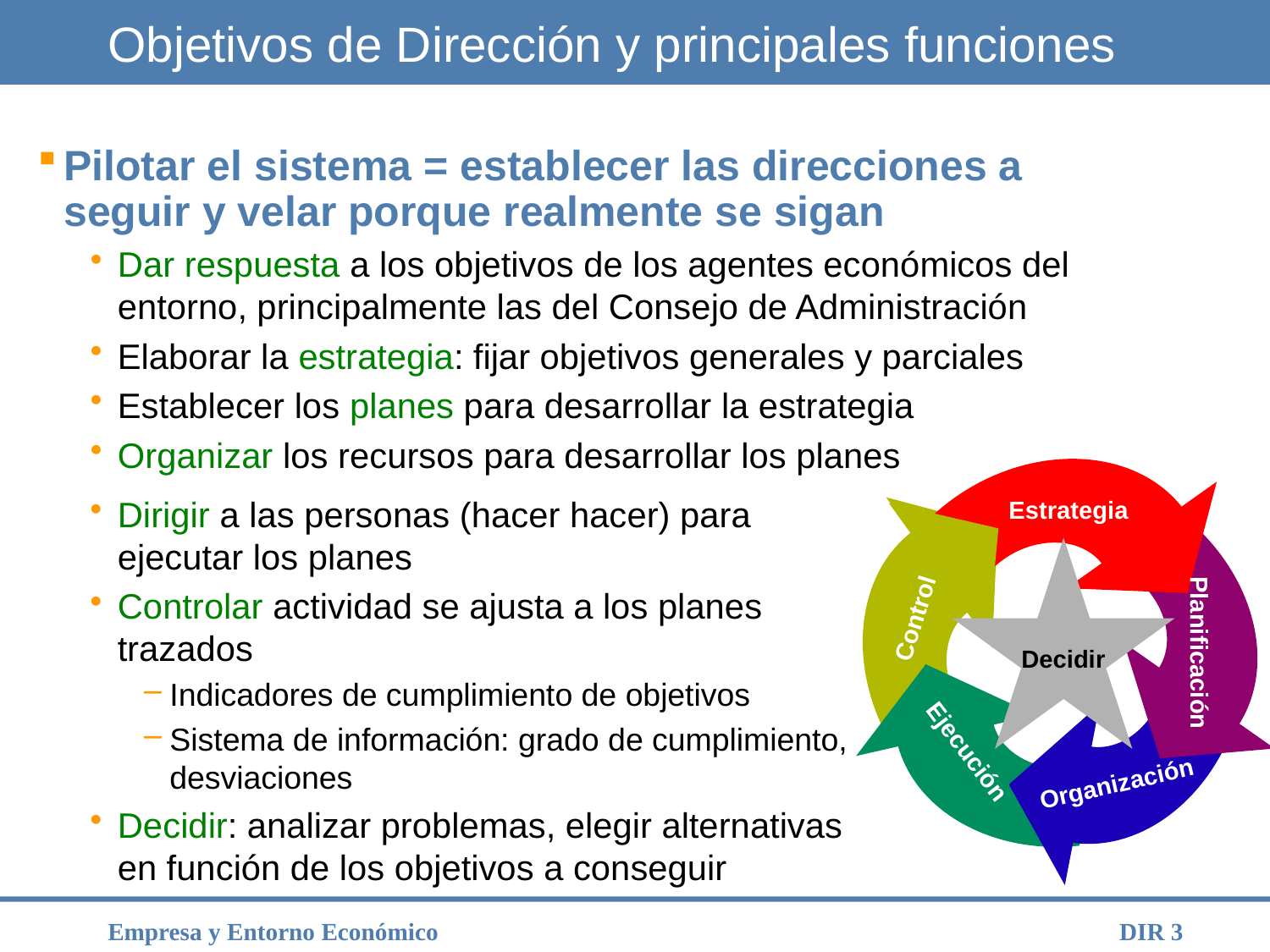

# Objetivos de Dirección y principales funciones
Pilotar el sistema = establecer las direcciones a seguir y velar porque realmente se sigan
Dar respuesta a los objetivos de los agentes económicos del entorno, principalmente las del Consejo de Administración
Elaborar la estrategia: fijar objetivos generales y parciales
Establecer los planes para desarrollar la estrategia
Organizar los recursos para desarrollar los planes

Estrategia

Control
Planificación
Ejecución
Organización
Decidir
Dirigir a las personas (hacer hacer) para ejecutar los planes
Controlar actividad se ajusta a los planes trazados
Indicadores de cumplimiento de objetivos
Sistema de información: grado de cumplimiento, desviaciones
Decidir: analizar problemas, elegir alternativas en función de los objetivos a conseguir